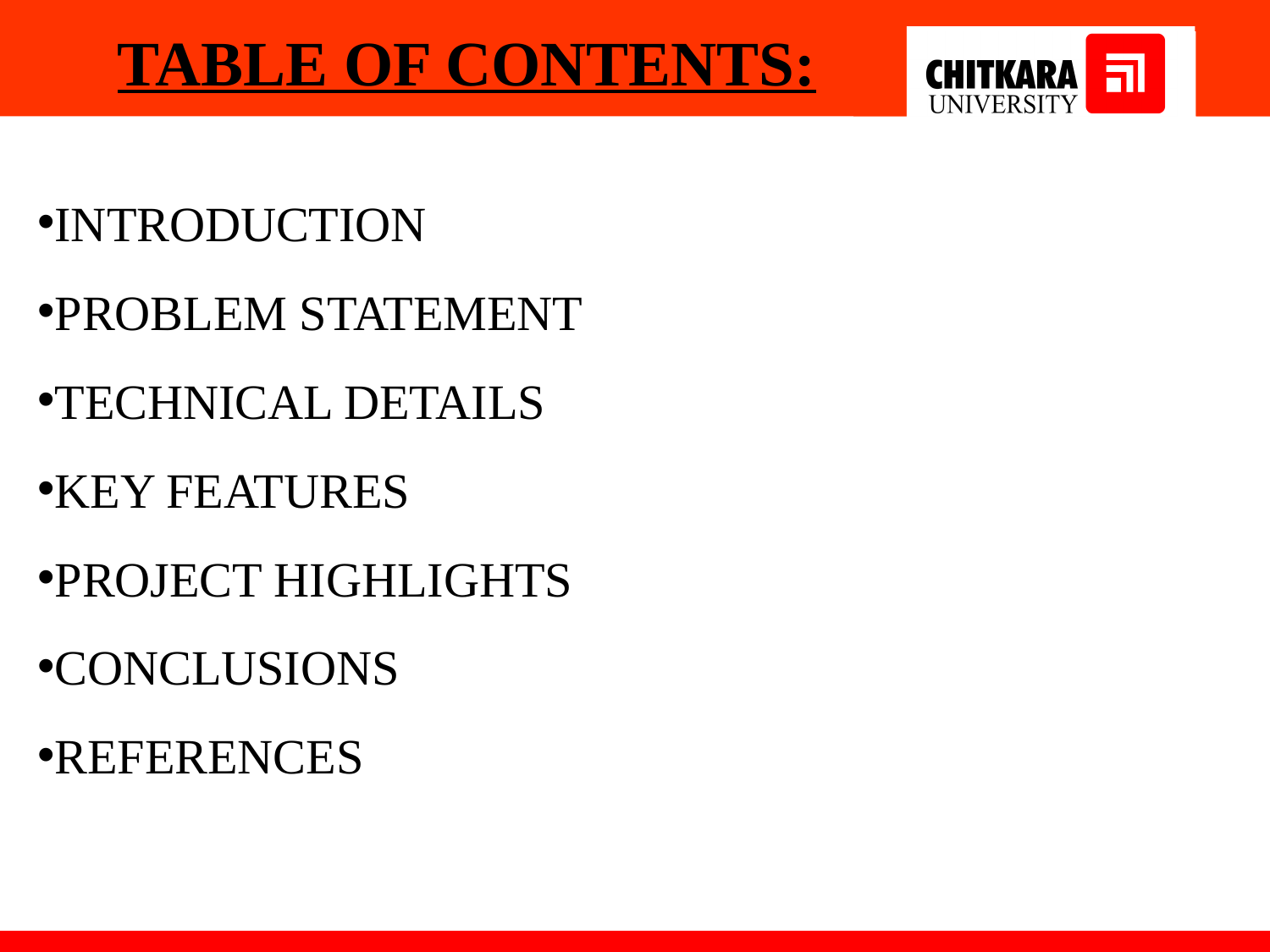

TABLE OF CONTENTS:
INTRODUCTION
PROBLEM STATEMENT
TECHNICAL DETAILS
KEY FEATURES
PROJECT HIGHLIGHTS
CONCLUSIONS
REFERENCES